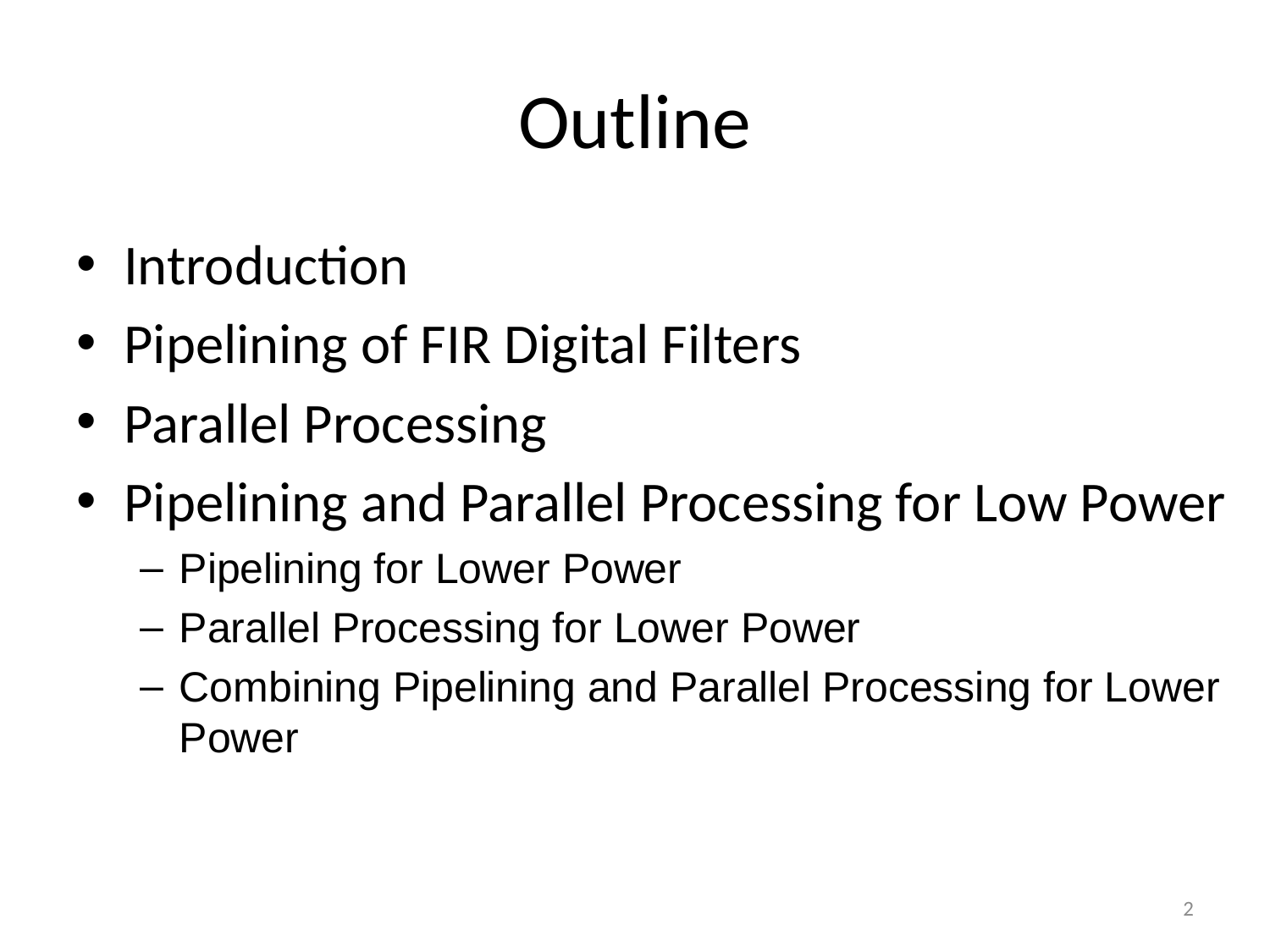

# Outline
Introduction
Pipelining of FIR Digital Filters
Parallel Processing
Pipelining and Parallel Processing for Low Power
Pipelining for Lower Power
Parallel Processing for Lower Power
Combining Pipelining and Parallel Processing for Lower Power
2